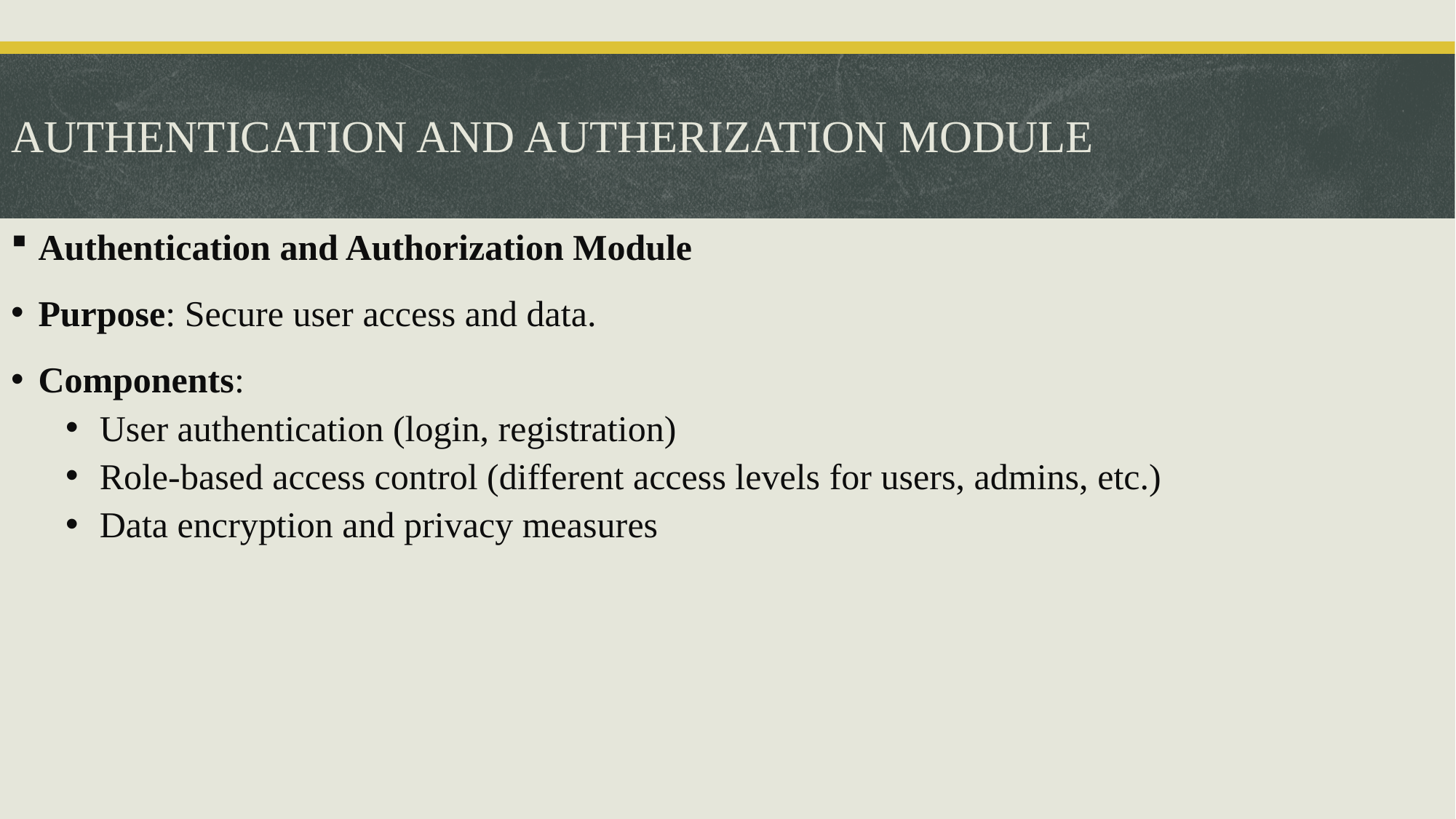

# AUTHENTICATION AND AUTHERIZATION MODULE
Authentication and Authorization Module
Purpose: Secure user access and data.
Components:
User authentication (login, registration)
Role-based access control (different access levels for users, admins, etc.)
Data encryption and privacy measures